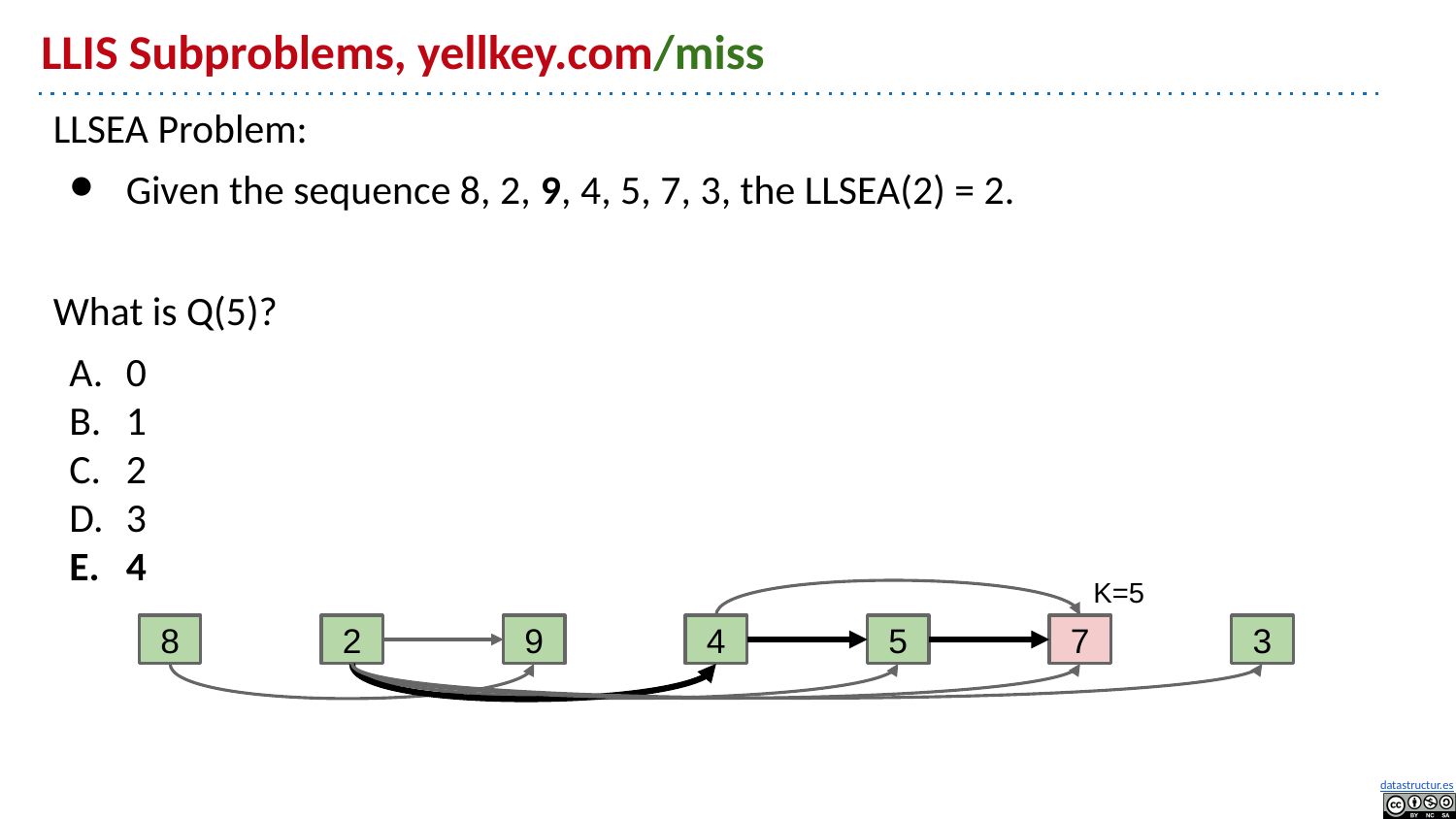

# LLIS Subproblems, yellkey.com/miss
LLSEA Problem:
Given the sequence 8, 2, 9, 4, 5, 7, 3, the LLSEA(2) = 2.

What is Q(5)?
0
1
2
3
4

K=5
8
2
9
4
5
7
3